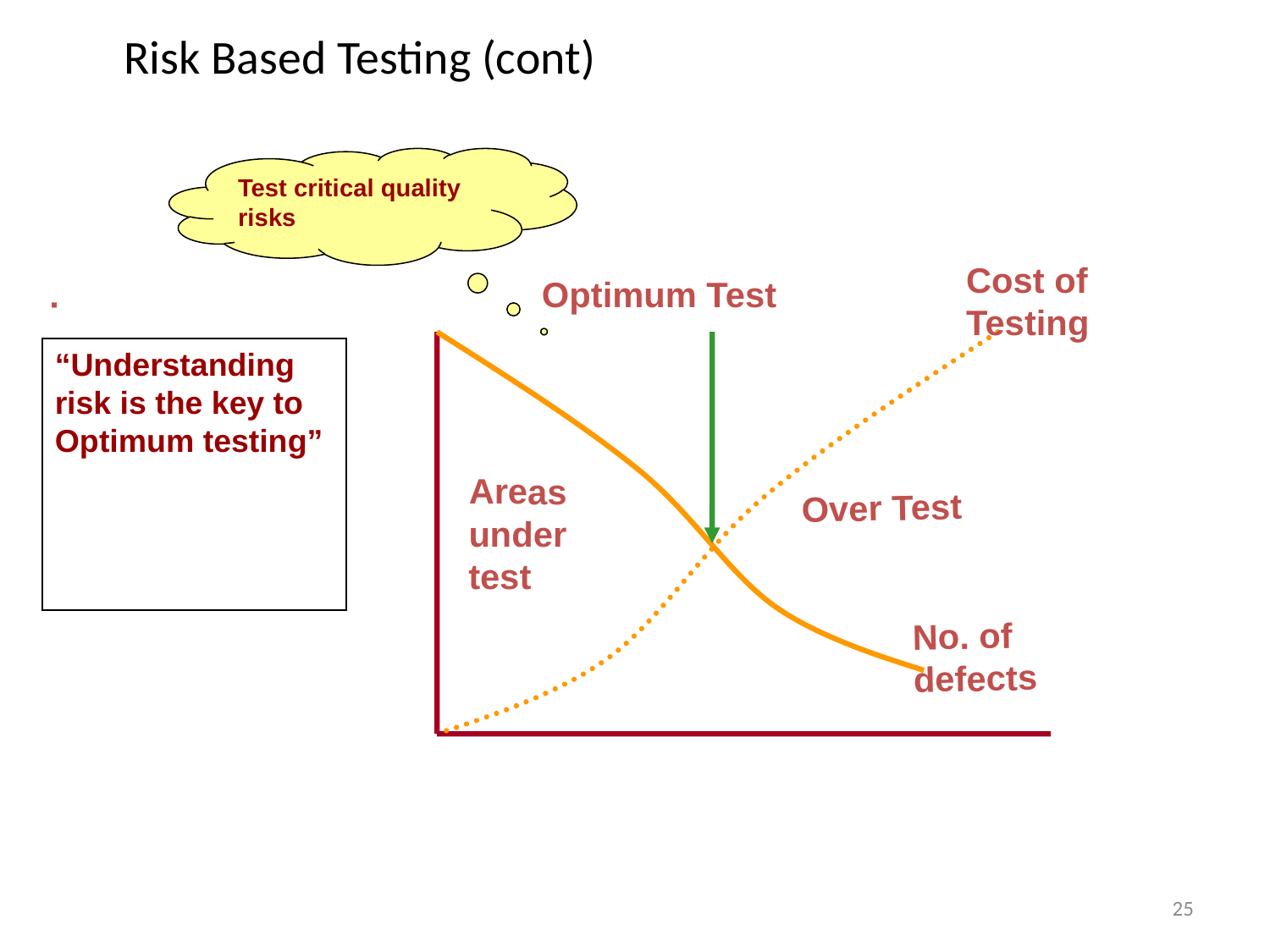

# Risk Based Testing (cont)
Test critical quality risks

Cost of Testing
Optimum Test

“Understanding risk is the key to
Optimum testing”

Areas under test
Over Test
No. of defects

25